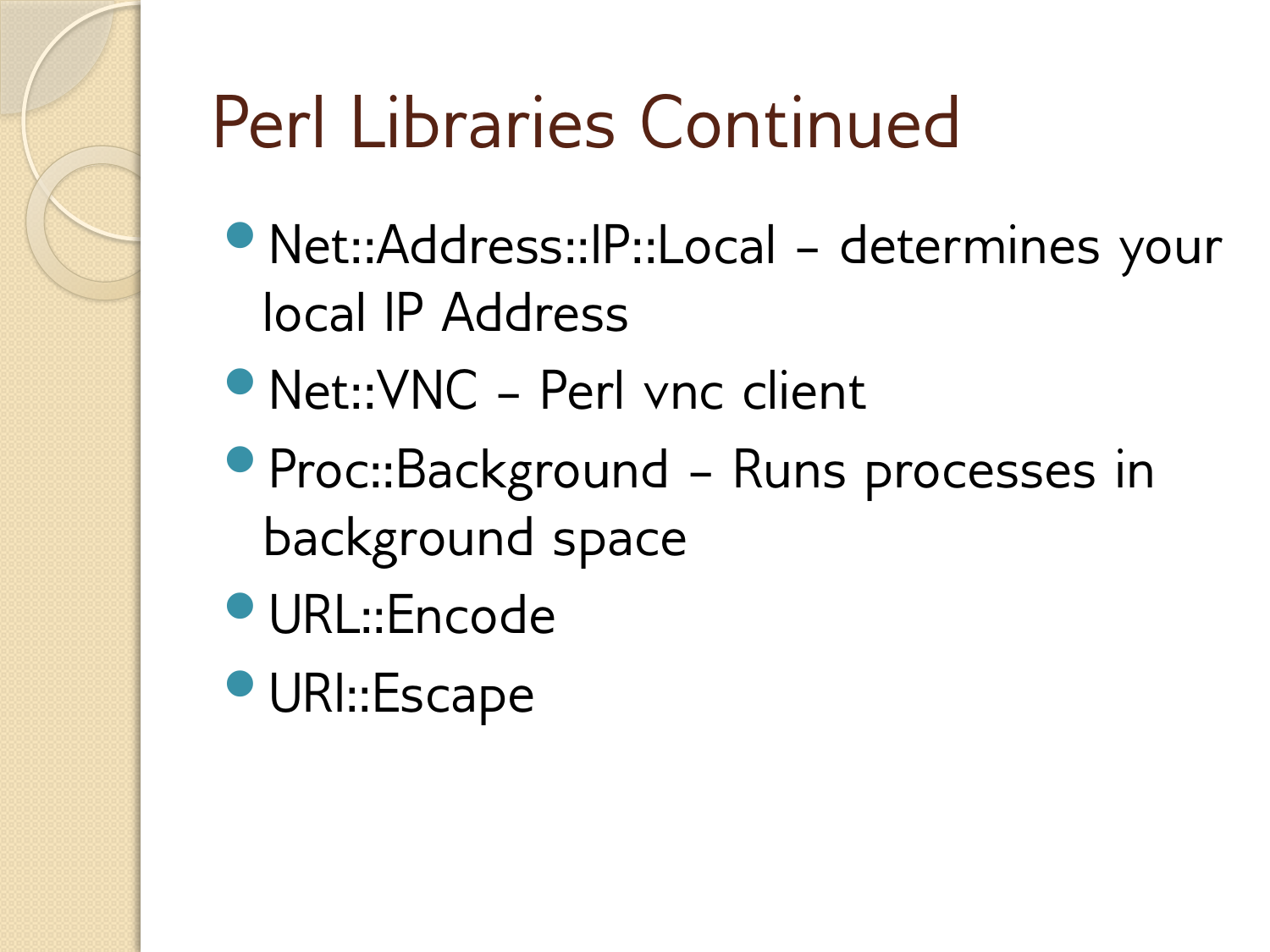

# Perl Libraries Continued
Net::Address::IP::Local – determines your local IP Address
Net::VNC – Perl vnc client
Proc::Background – Runs processes in background space
URL::Encode
URI::Escape